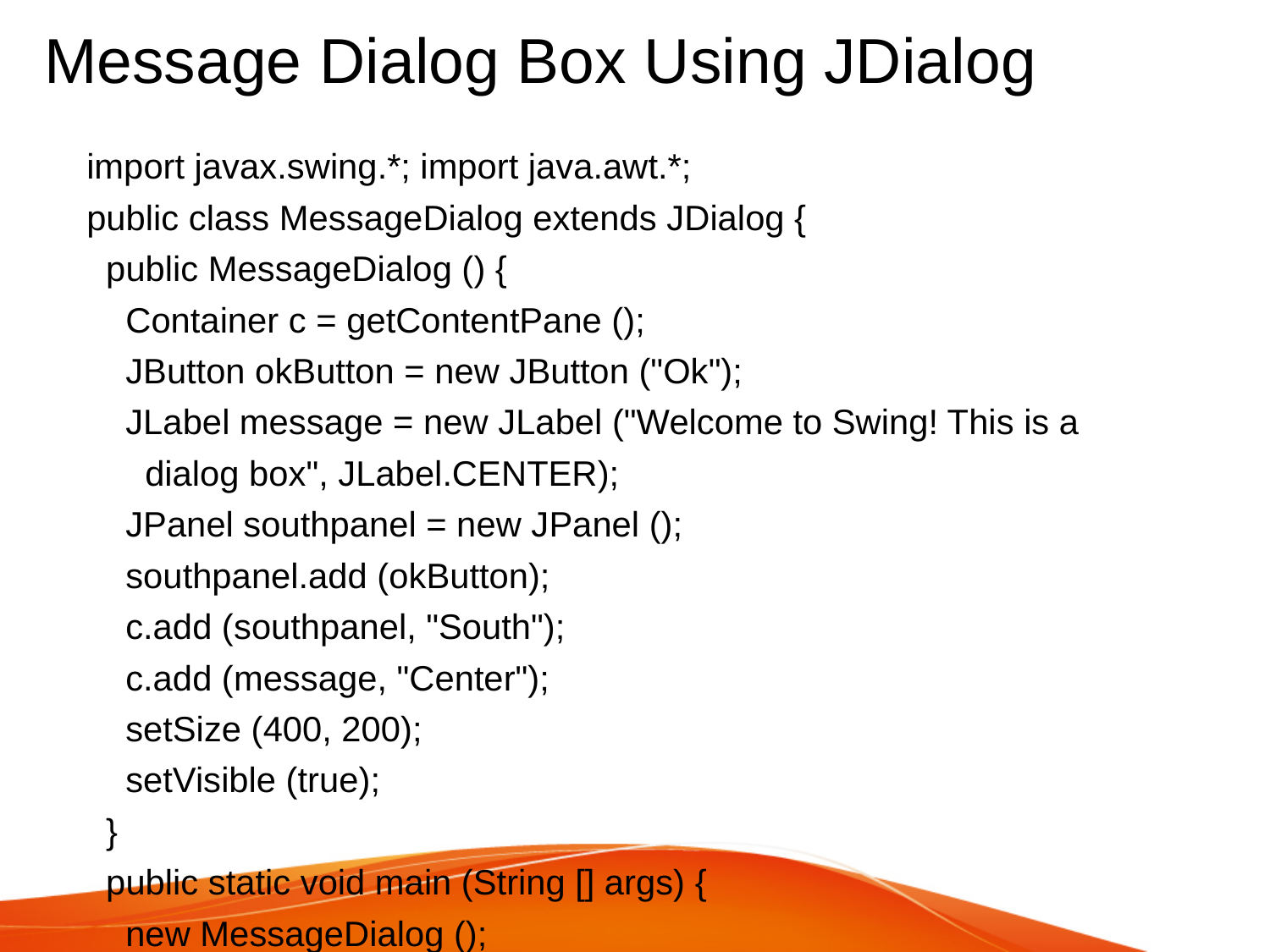

# Message Dialog Box Using JDialog
import javax.swing.*; import java.awt.*;
public class MessageDialog extends JDialog {
  public MessageDialog () {
    Container c = getContentPane ();
    JButton okButton = new JButton ("Ok");
    JLabel message = new JLabel ("Welcome to Swing! This is a
      dialog box", JLabel.CENTER);
    JPanel southpanel = new JPanel ();
    southpanel.add (okButton);
    c.add (southpanel, "South");
    c.add (message, "Center");
    setSize (400, 200);
    setVisible (true);
  }
  public static void main (String [] args) {
    new MessageDialog ();
  }
}